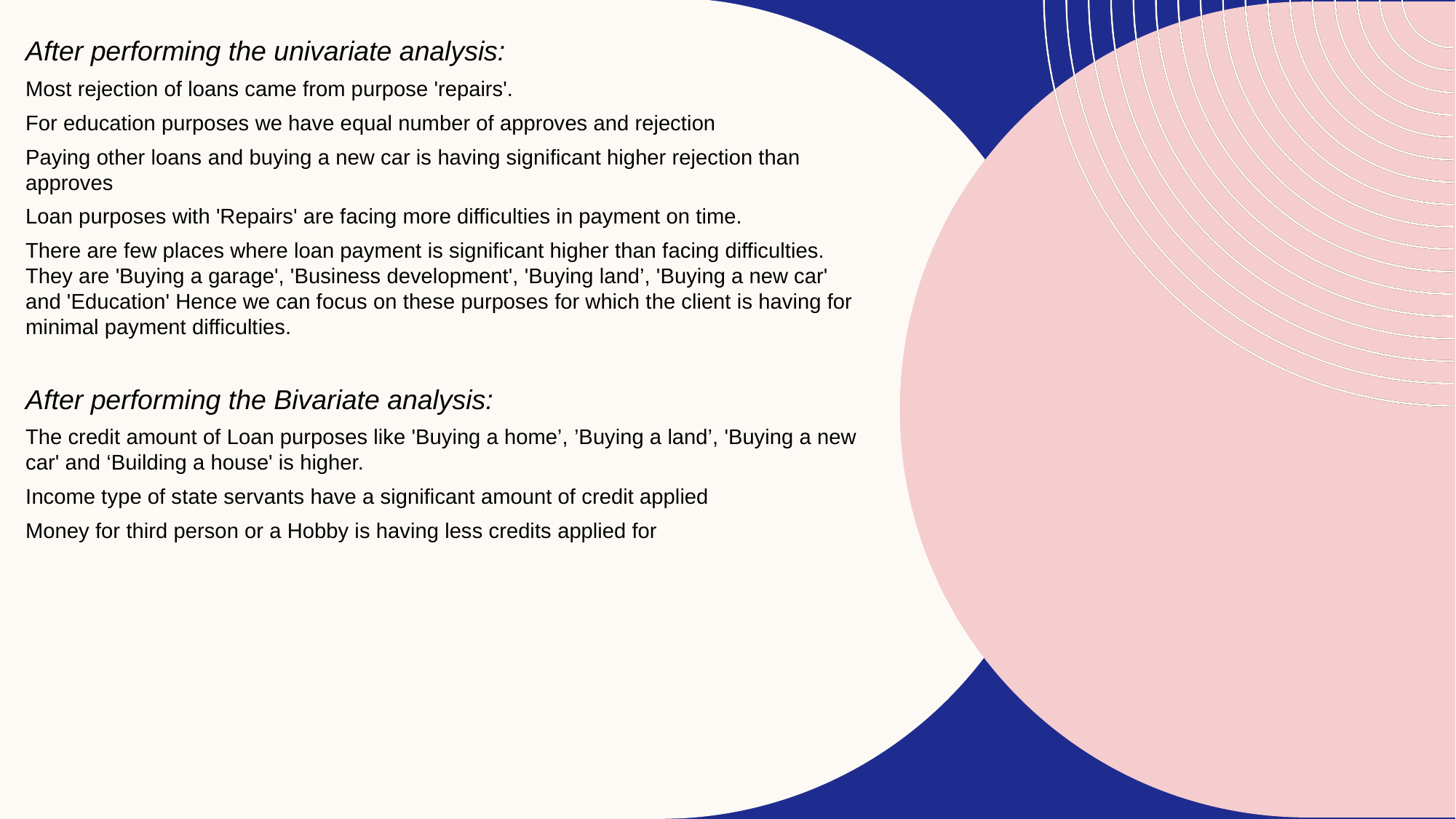

After performing the univariate analysis:
Most rejection of loans came from purpose 'repairs'.
For education purposes we have equal number of approves and rejection
Paying other loans and buying a new car is having significant higher rejection than approves
Loan purposes with 'Repairs' are facing more difficulties in payment on time.
There are few places where loan payment is significant higher than facing difficulties. They are 'Buying a garage', 'Business development', 'Buying land’, 'Buying a new car' and 'Education' Hence we can focus on these purposes for which the client is having for minimal payment difficulties.

After performing the Bivariate analysis:
The credit amount of Loan purposes like 'Buying a home’, ’Buying a land’, 'Buying a new car' and ‘Building a house' is higher.
Income type of state servants have a significant amount of credit applied
Money for third person or a Hobby is having less credits applied for